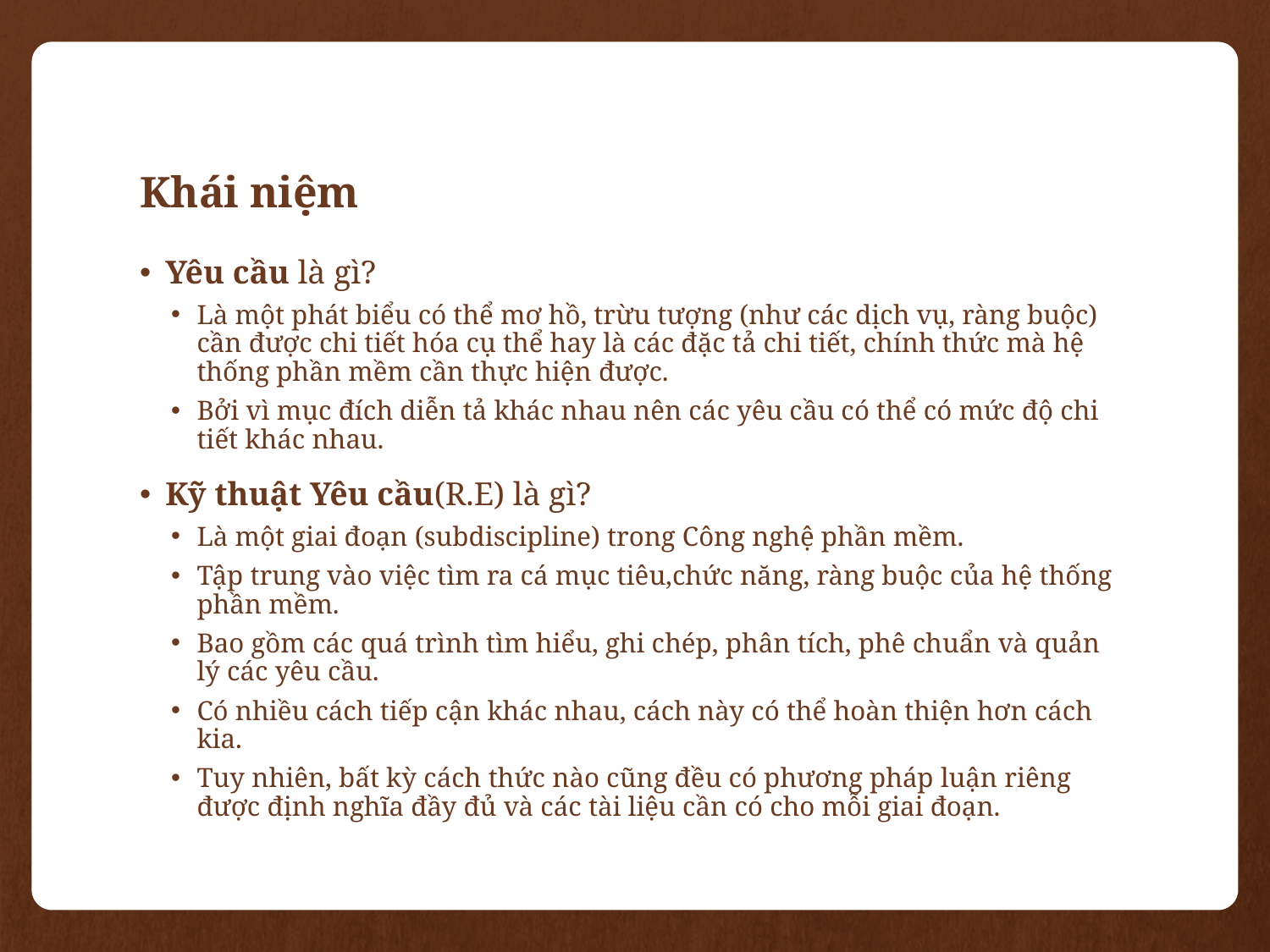

# Khái niệm
Yêu cầu là gì?
Là một phát biểu có thể mơ hồ, trừu tượng (như các dịch vụ, ràng buộc) cần được chi tiết hóa cụ thể hay là các đặc tả chi tiết, chính thức mà hệ thống phần mềm cần thực hiện được.
Bởi vì mục đích diễn tả khác nhau nên các yêu cầu có thể có mức độ chi tiết khác nhau.
Kỹ thuật Yêu cầu(R.E) là gì?
Là một giai đoạn (subdiscipline) trong Công nghệ phần mềm.
Tập trung vào việc tìm ra cá mục tiêu,chức năng, ràng buộc của hệ thống phần mềm.
Bao gồm các quá trình tìm hiểu, ghi chép, phân tích, phê chuẩn và quản lý các yêu cầu.
Có nhiều cách tiếp cận khác nhau, cách này có thể hoàn thiện hơn cách kia.
Tuy nhiên, bất kỳ cách thức nào cũng đều có phương pháp luận riêng được định nghĩa đầy đủ và các tài liệu cần có cho mỗi giai đoạn.